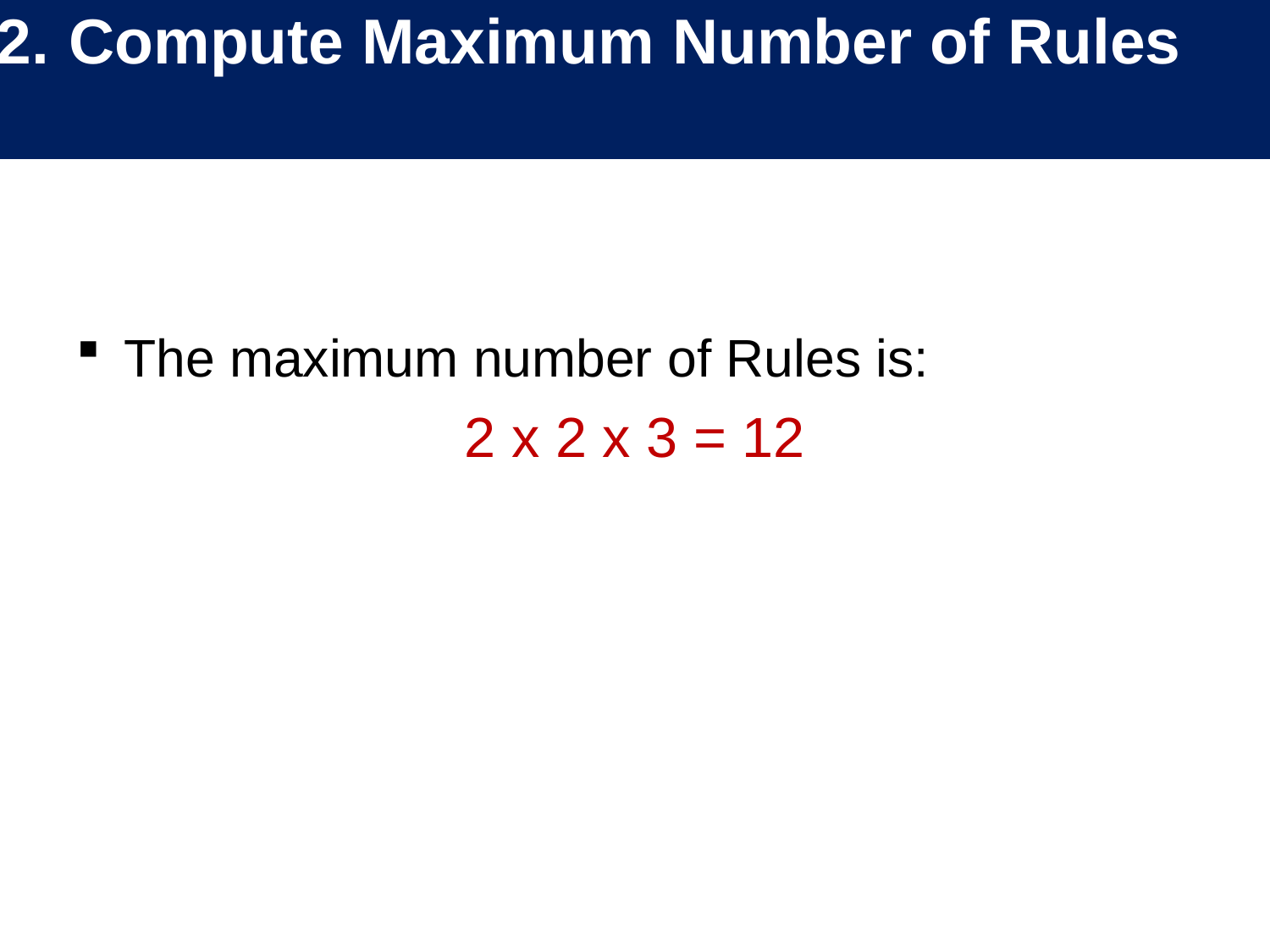

# 2.	Compute Maximum Number of Rules
The maximum number of Rules is:
2 x 2 x 3 = 12